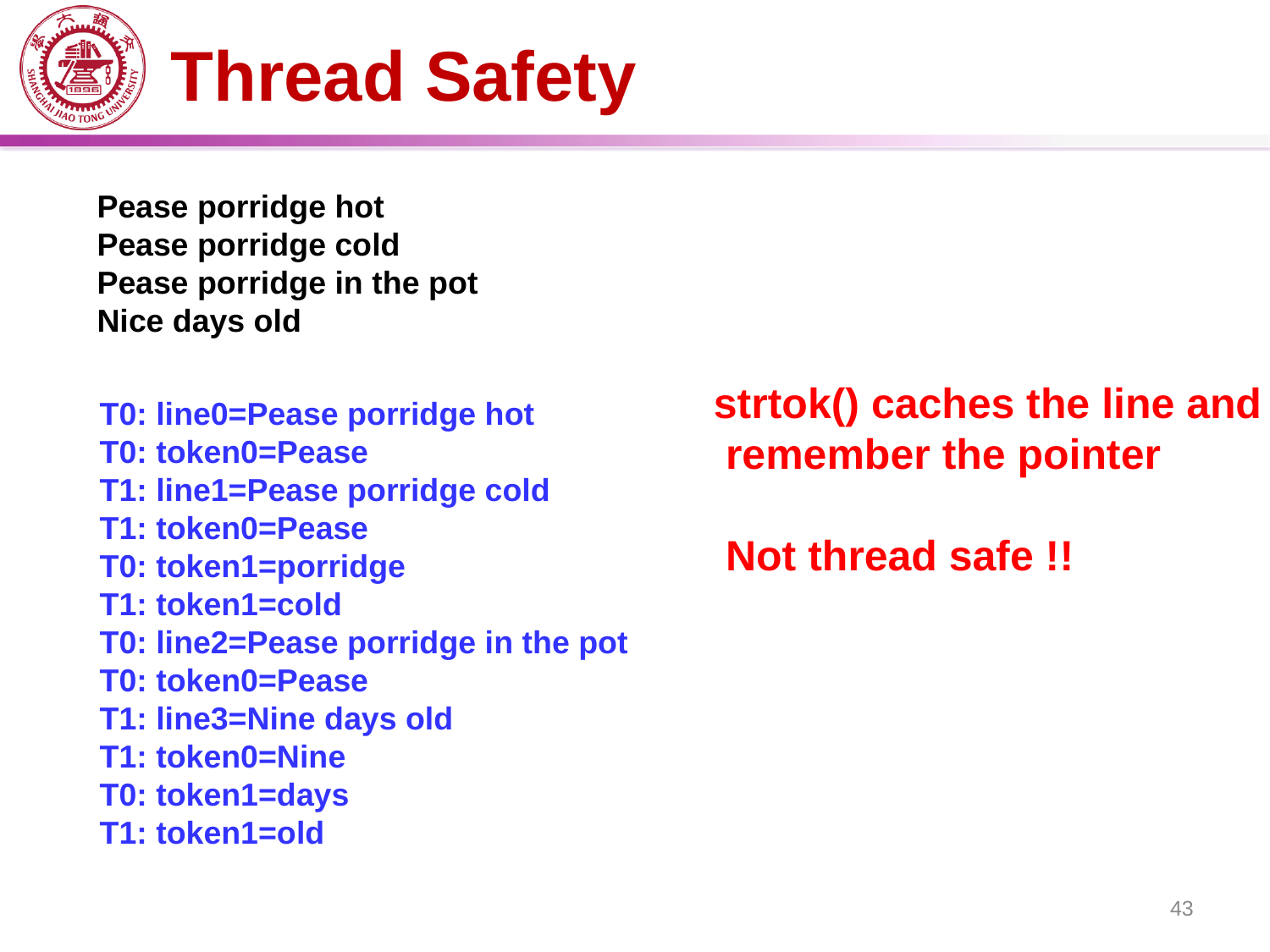

# Thread Safety
Pease porridge hot
Pease porridge cold
Pease porridge in the pot
Nice days old

T0: line0=Pease porridge hot
T0: token0=Pease
T1: line1=Pease porridge cold
T1: token0=Pease
T0: token1=porridge
T1: token1=cold
T0: line2=Pease porridge in the pot
T0: token0=Pease
T1: line3=Nine days old
T1: token0=Nine
T0: token1=days
T1: token1=old
strtok() caches the line and
 remember the pointer

 Not thread safe !!
43